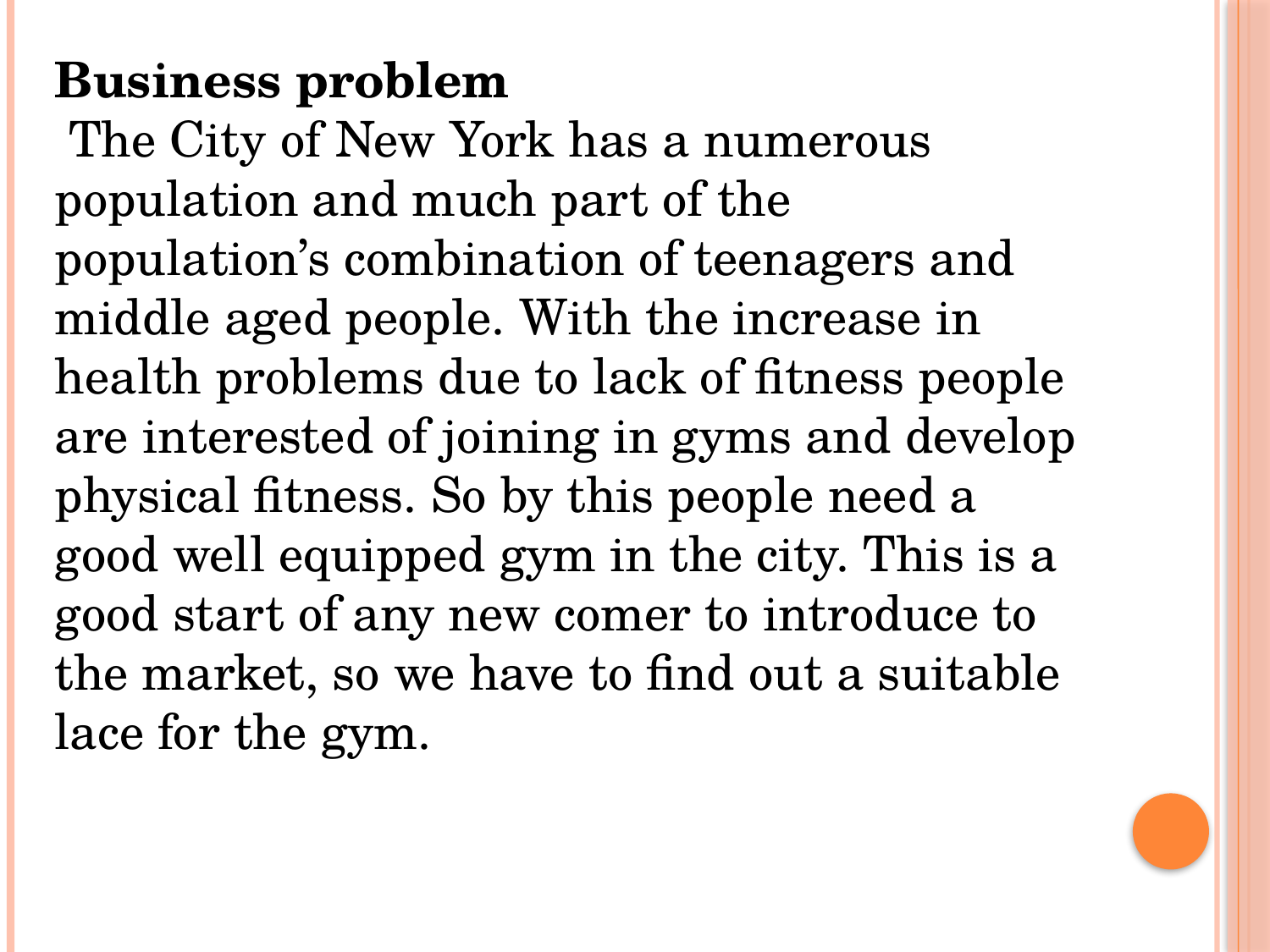

Business problem
 The City of New York has a numerous population and much part of the population’s combination of teenagers and middle aged people. With the increase in health problems due to lack of fitness people are interested of joining in gyms and develop physical fitness. So by this people need a good well equipped gym in the city. This is a good start of any new comer to introduce to the market, so we have to find out a suitable lace for the gym.